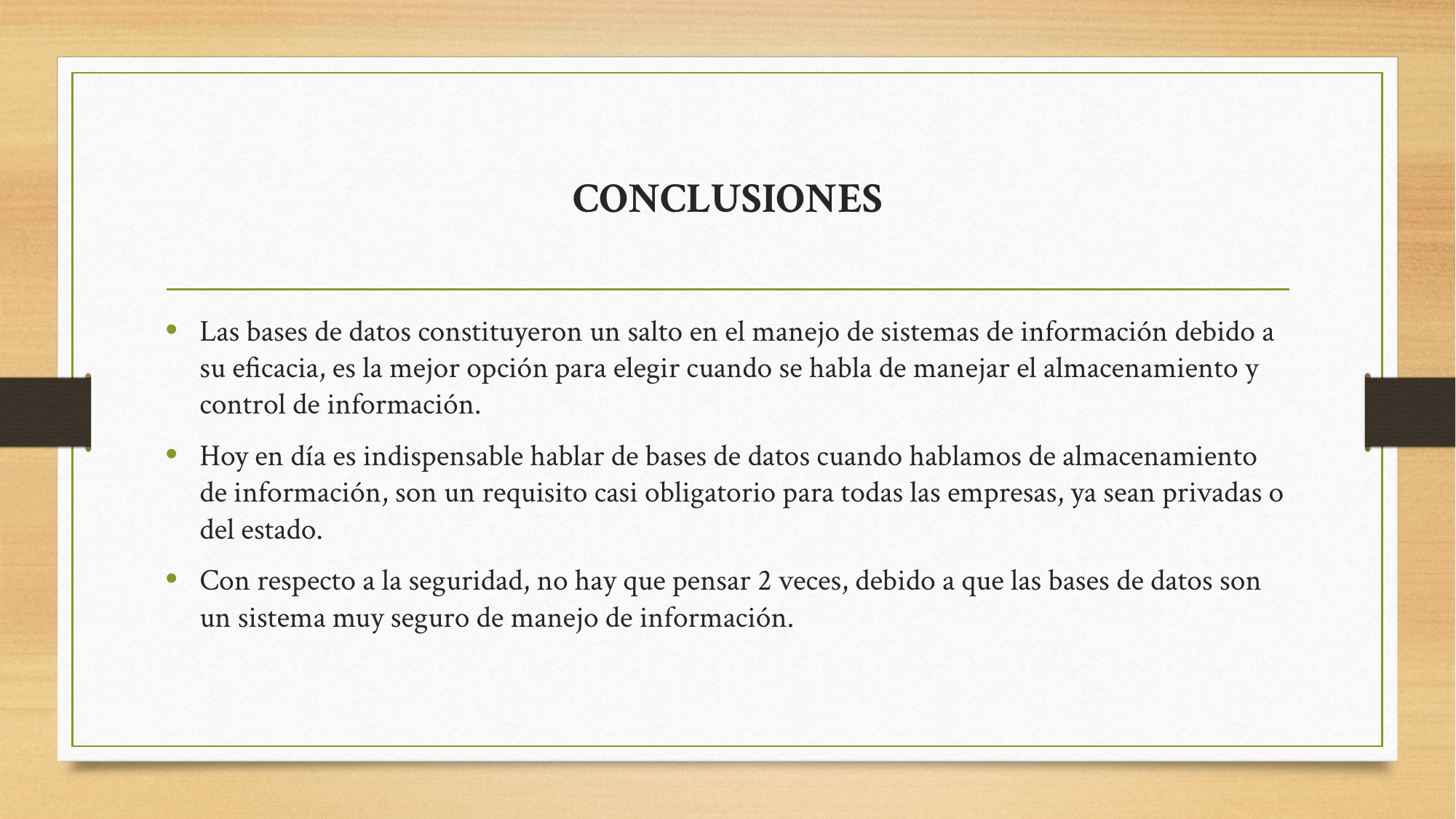

# CONCLUSIONES
Las bases de datos constituyeron un salto en el manejo de sistemas de información debido a su eficacia, es la mejor opción para elegir cuando se habla de manejar el almacenamiento y control de información.
Hoy en día es indispensable hablar de bases de datos cuando hablamos de almacenamiento de información, son un requisito casi obligatorio para todas las empresas, ya sean privadas o del estado.
Con respecto a la seguridad, no hay que pensar 2 veces, debido a que las bases de datos son un sistema muy seguro de manejo de información.